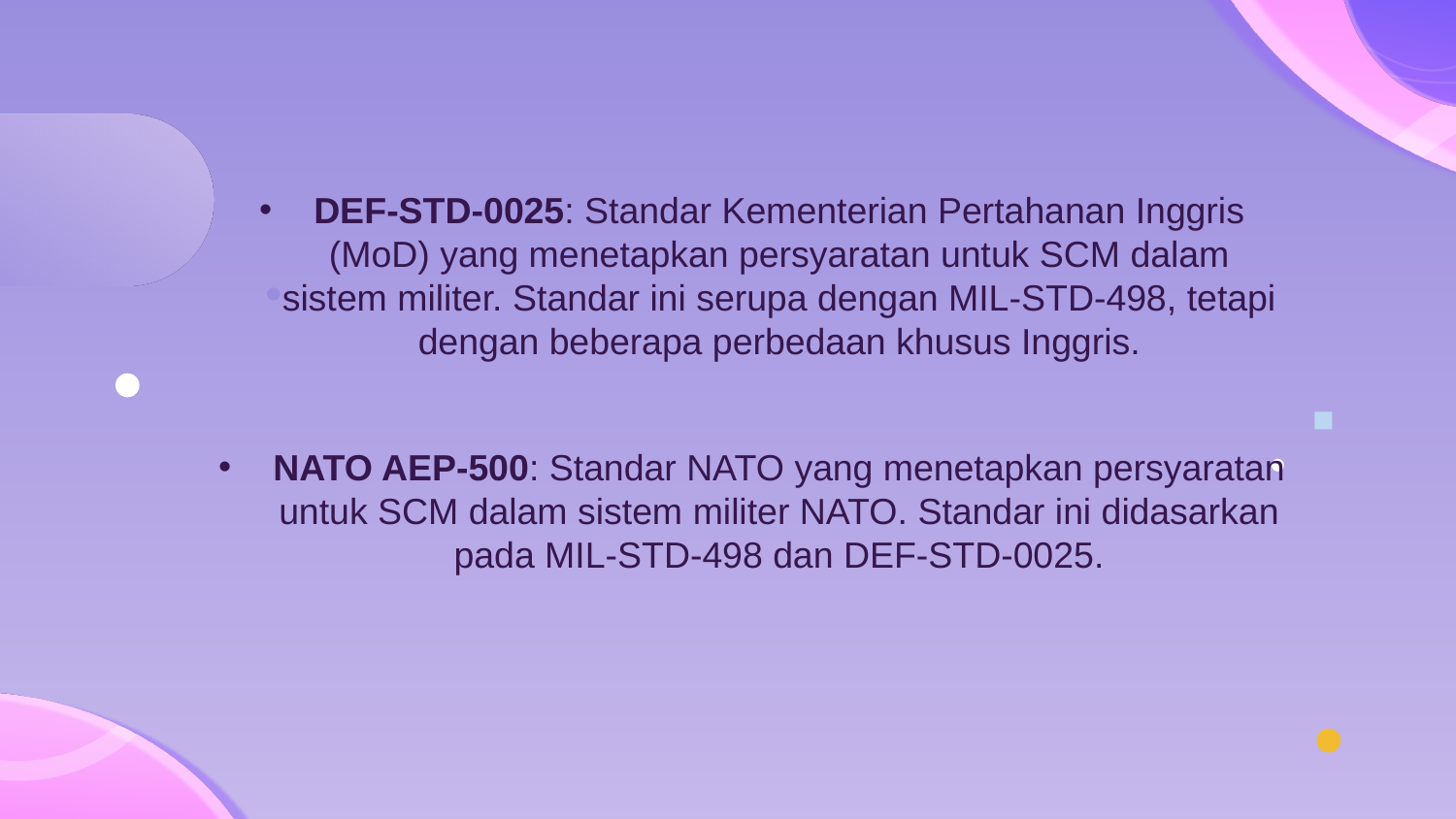

# DEF-STD-0025: Standar Kementerian Pertahanan Inggris (MoD) yang menetapkan persyaratan untuk SCM dalam sistem militer. Standar ini serupa dengan MIL-STD-498, tetapi dengan beberapa perbedaan khusus Inggris.

NATO AEP-500: Standar NATO yang menetapkan persyaratan untuk SCM dalam sistem militer NATO. Standar ini didasarkan pada MIL-STD-498 dan DEF-STD-0025.